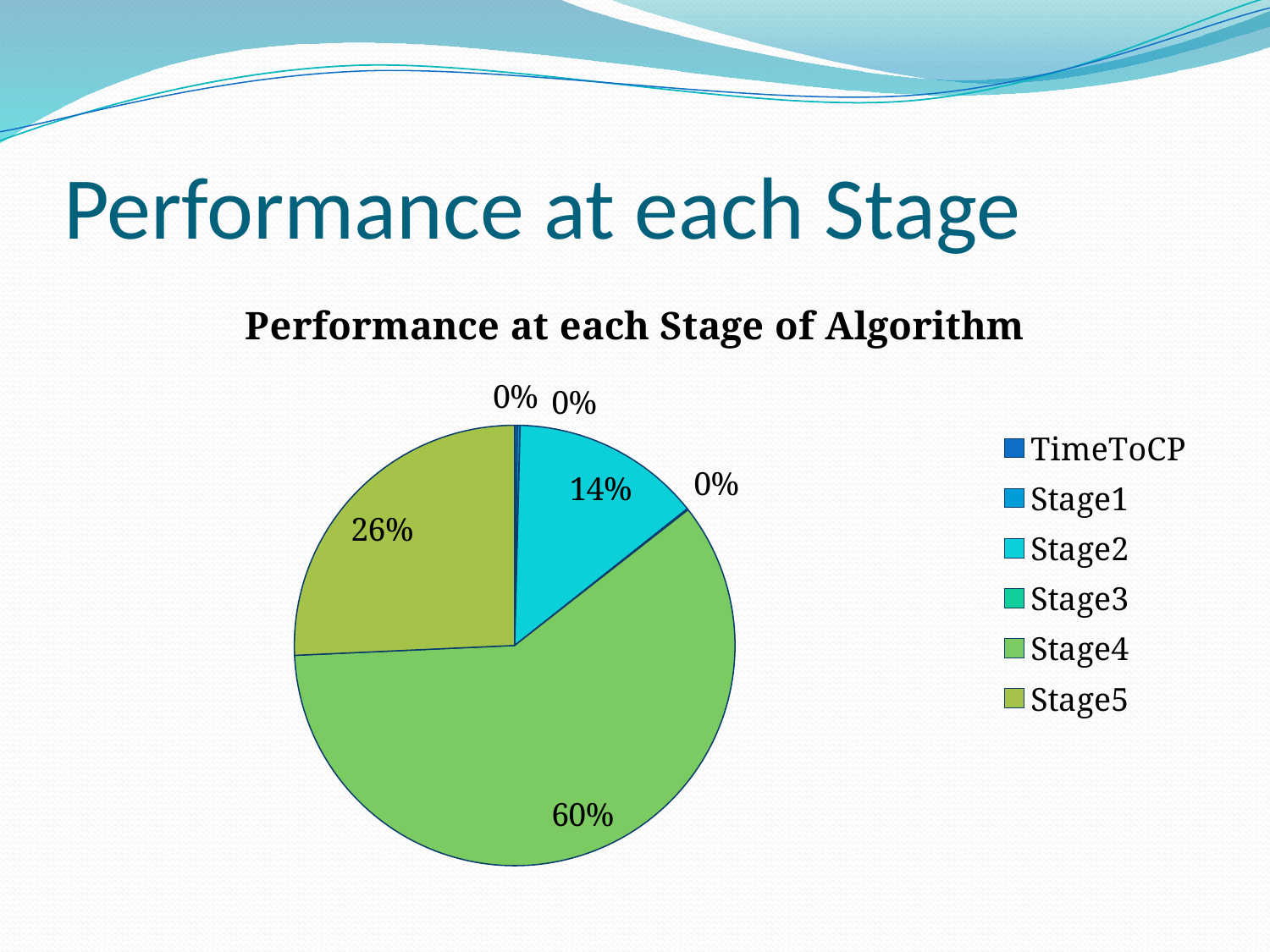

# Performance at each Stage

### Chart: Performance at each Stage of Algorithm

| Category |  |
|---|---|
| TimeToCP | 0.13782933354377702 |
| Stage1 | 0.142890664438407 |
| Stage2 | 9.871514797210692 |
| Stage3 | 0.062410666296879413 |
| Stage4 | 42.37826093037921 |
| Stage5 | 18.208384195963486 |